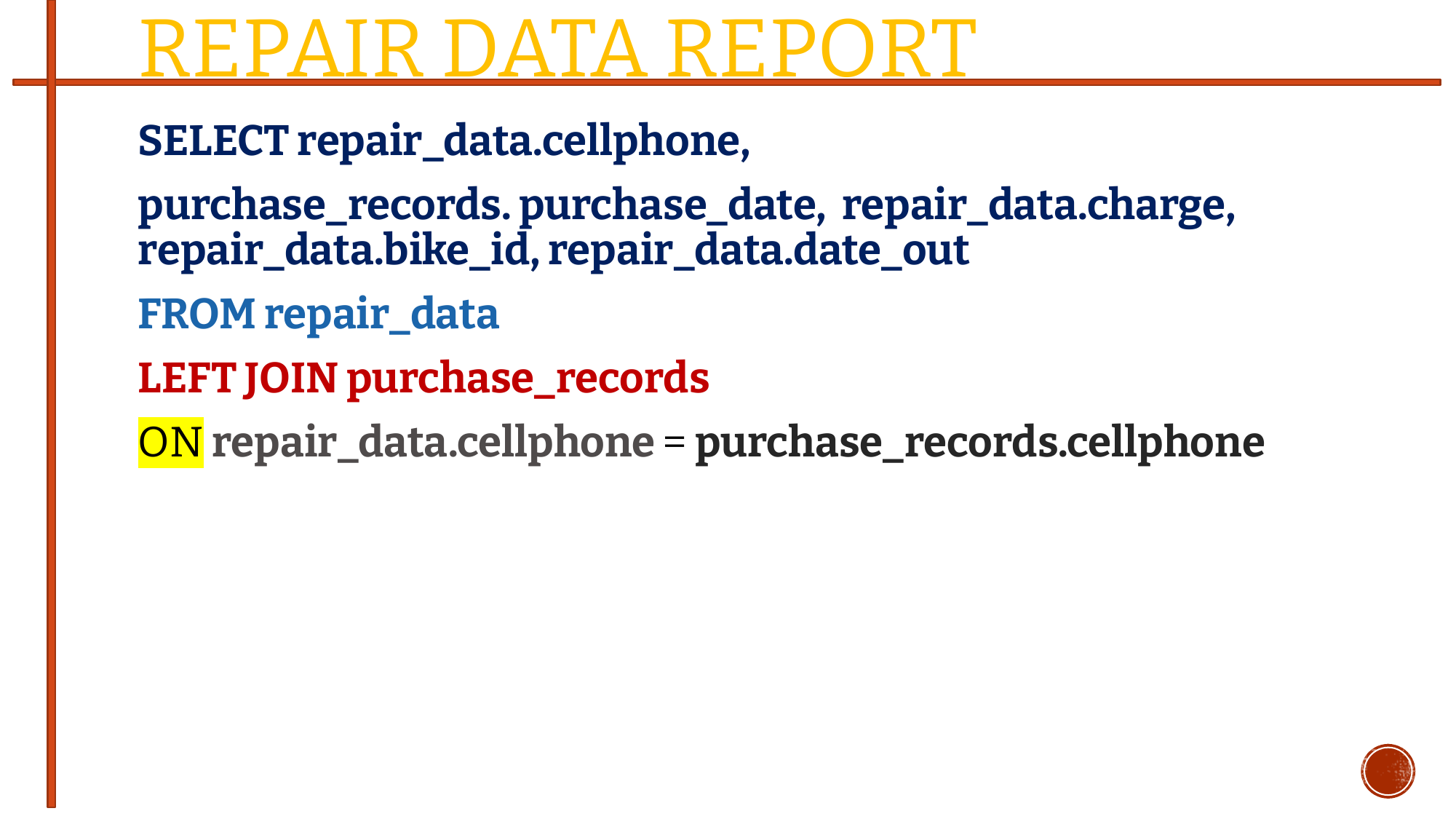

# Repair data report

SELECT repair_data.cellphone,
purchase_records. purchase_date,  repair_data.charge, repair_data.bike_id, repair_data.date_out
FROM repair_data
LEFT JOIN purchase_records
ON repair_data.cellphone = purchase_records.cellphone